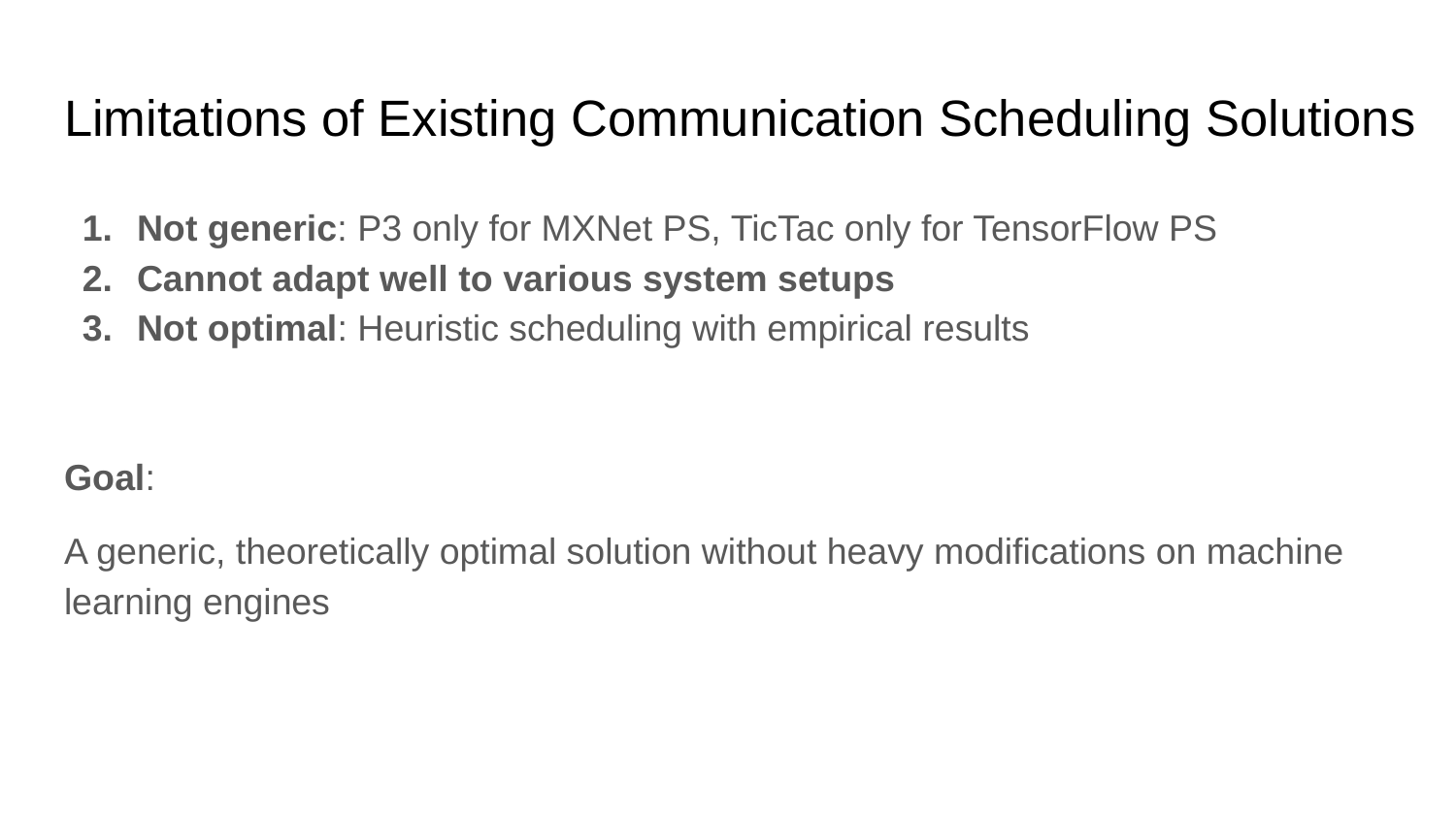

# Limitations of Existing Communication Scheduling Solutions
Not generic: P3 only for MXNet PS, TicTac only for TensorFlow PS
Cannot adapt well to various system setups
Not optimal: Heuristic scheduling with empirical results

Goal:
A generic, theoretically optimal solution without heavy modifications on machine learning engines